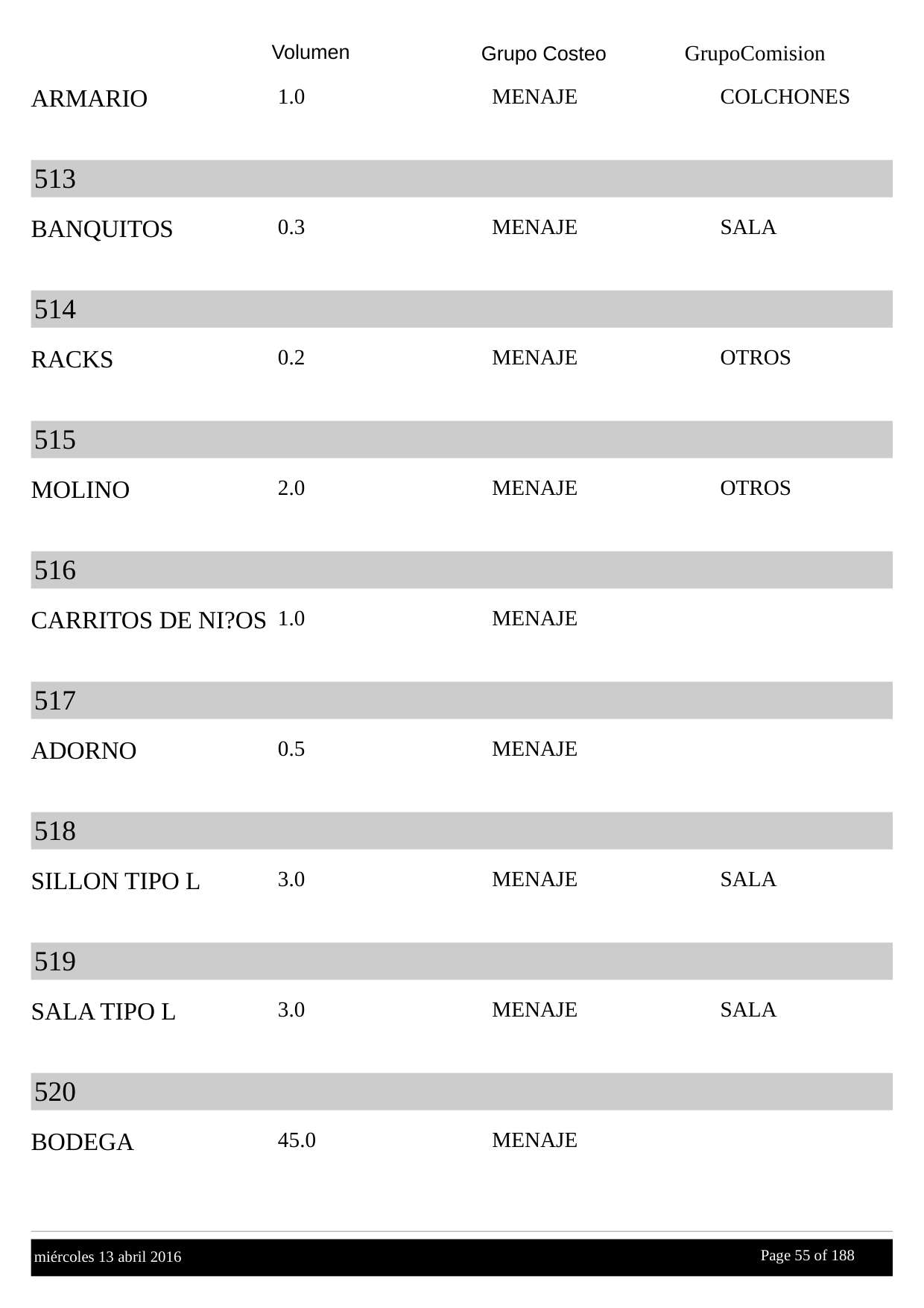

Volumen
GrupoComision
Grupo Costeo
ARMARIO
1.0
MENAJE
COLCHONES

513
BANQUITOS
0.3
MENAJE
SALA

514
RACKS
0.2
MENAJE
OTROS

515
MOLINO
2.0
MENAJE
OTROS

516
CARRITOS DE NI?OS
1.0
MENAJE

517
ADORNO
0.5
MENAJE

518
SILLON TIPO L
3.0
MENAJE
SALA

519
SALA TIPO L
3.0
MENAJE
SALA

520
BODEGA
45.0
MENAJE

Page 55 of
 188
miércoles 13 abril 2016